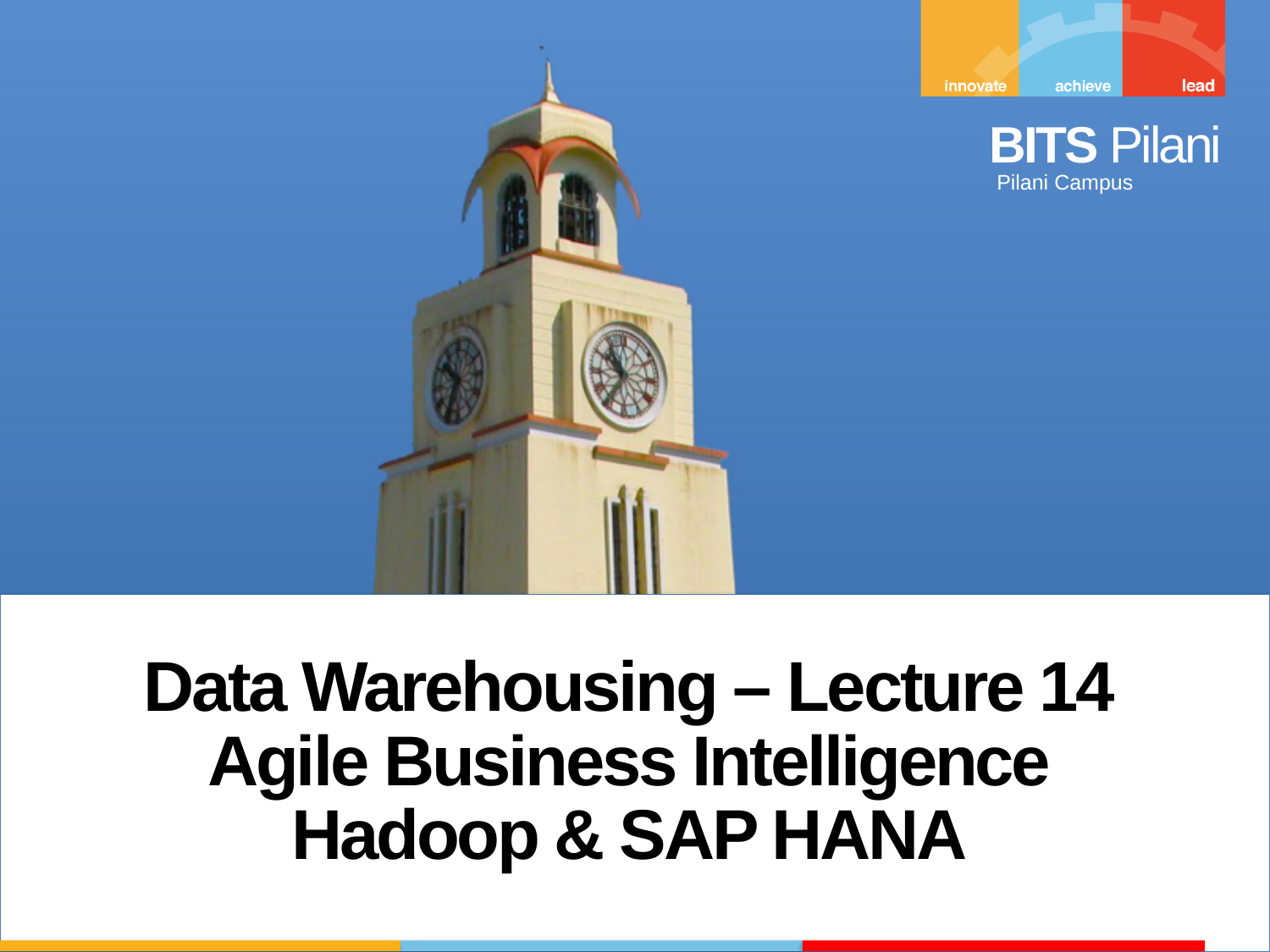

Data Warehousing – Lecture 14
Agile Business Intelligence
Hadoop & SAP HANA